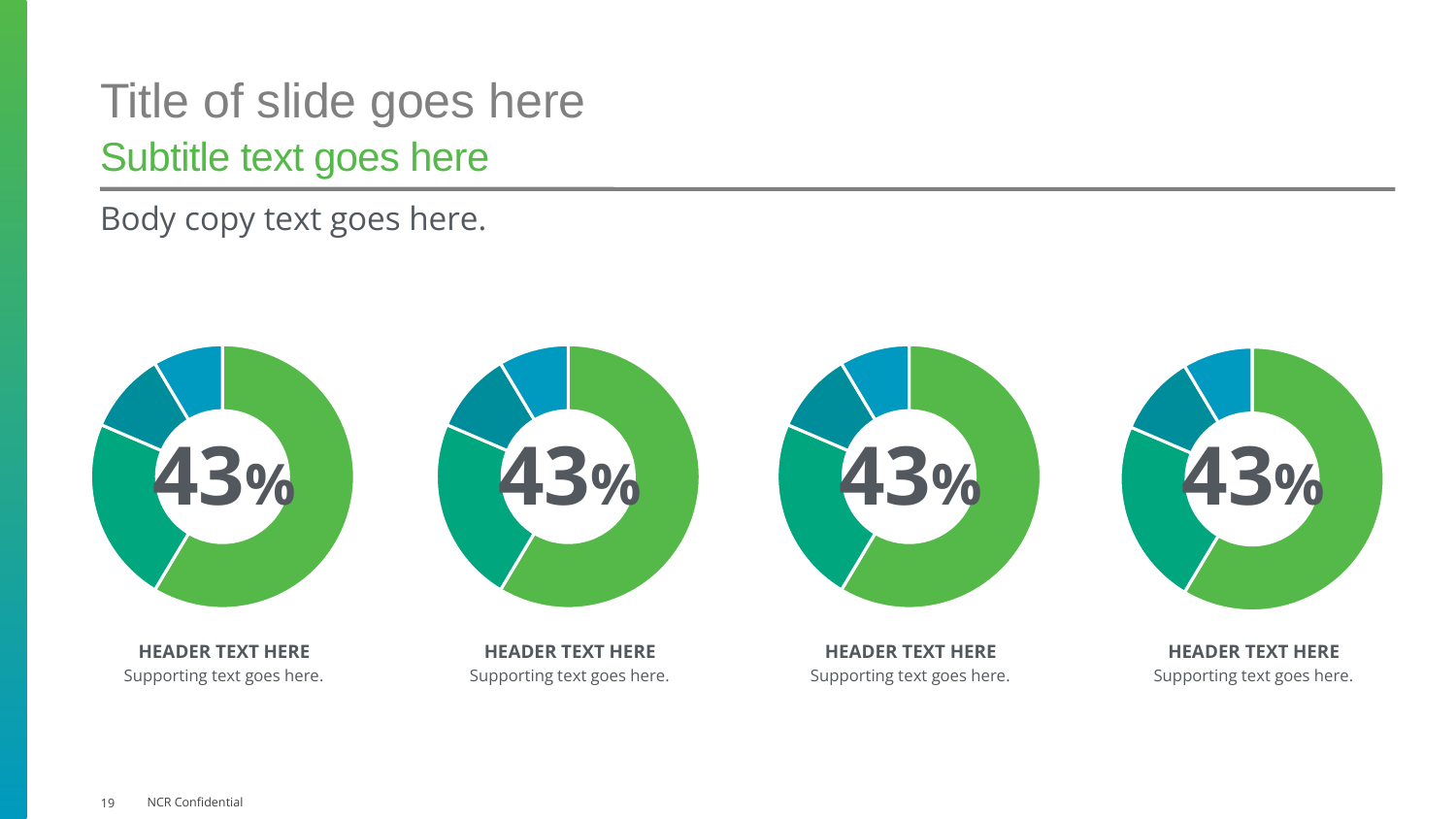

# Title of slide goes here
Subtitle text goes here

Body copy text goes here.

### Chart

| Category | Chart |
|---|---|
| 1st Qtr | 8.2 |
| 2nd Qtr | 3.2 |
| 3rd Qtr | 1.4 |
| 4th Qtr | 1.2 |

### Chart

| Category | Chart |
|---|---|
| 1st Qtr | 8.2 |
| 2nd Qtr | 3.2 |
| 3rd Qtr | 1.4 |
| 4th Qtr | 1.2 |

### Chart

| Category | Chart |
|---|---|
| 1st Qtr | 8.2 |
| 2nd Qtr | 3.2 |
| 3rd Qtr | 1.4 |
| 4th Qtr | 1.2 |

### Chart

| Category | Chart |
|---|---|
| 1st Qtr | 8.2 |
| 2nd Qtr | 3.2 |
| 3rd Qtr | 1.4 |
| 4th Qtr | 1.2 |
43%
43%
43%
43%
HEADER TEXT HERE
Supporting text goes here.
HEADER TEXT HERE
Supporting text goes here.
HEADER TEXT HERE
Supporting text goes here.
HEADER TEXT HERE
Supporting text goes here.
19
NCR Confidential